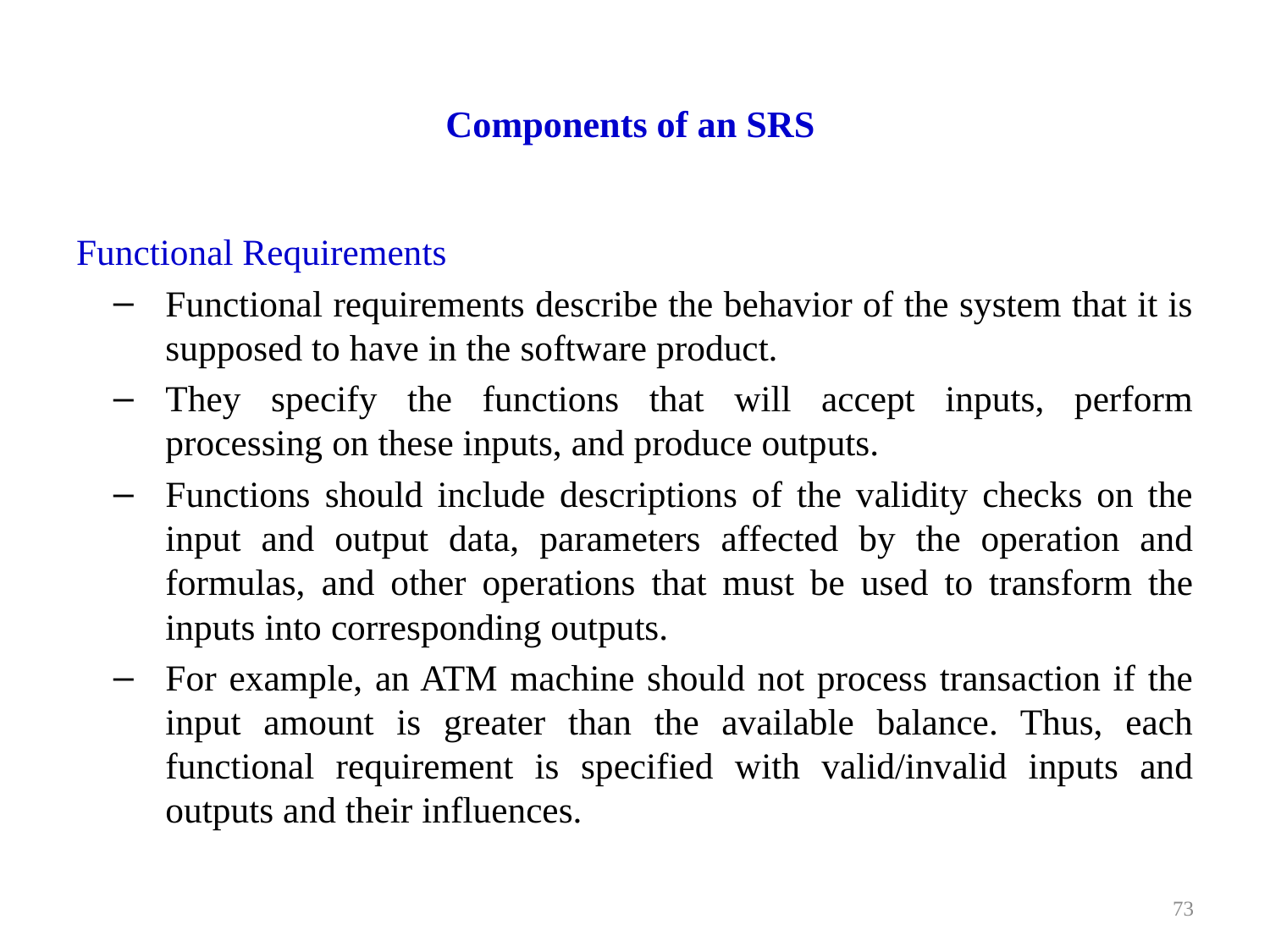

# Components of an SRS
Functional Requirements
Functional requirements describe the behavior of the system that it is supposed to have in the software product.
They specify the functions that will accept inputs, perform processing on these inputs, and produce outputs.
Functions should include descriptions of the validity checks on the input and output data, parameters affected by the operation and formulas, and other operations that must be used to transform the inputs into corresponding outputs.
For example, an ATM machine should not process transaction if the input amount is greater than the available balance. Thus, each functional requirement is specified with valid/invalid inputs and outputs and their influences.

73